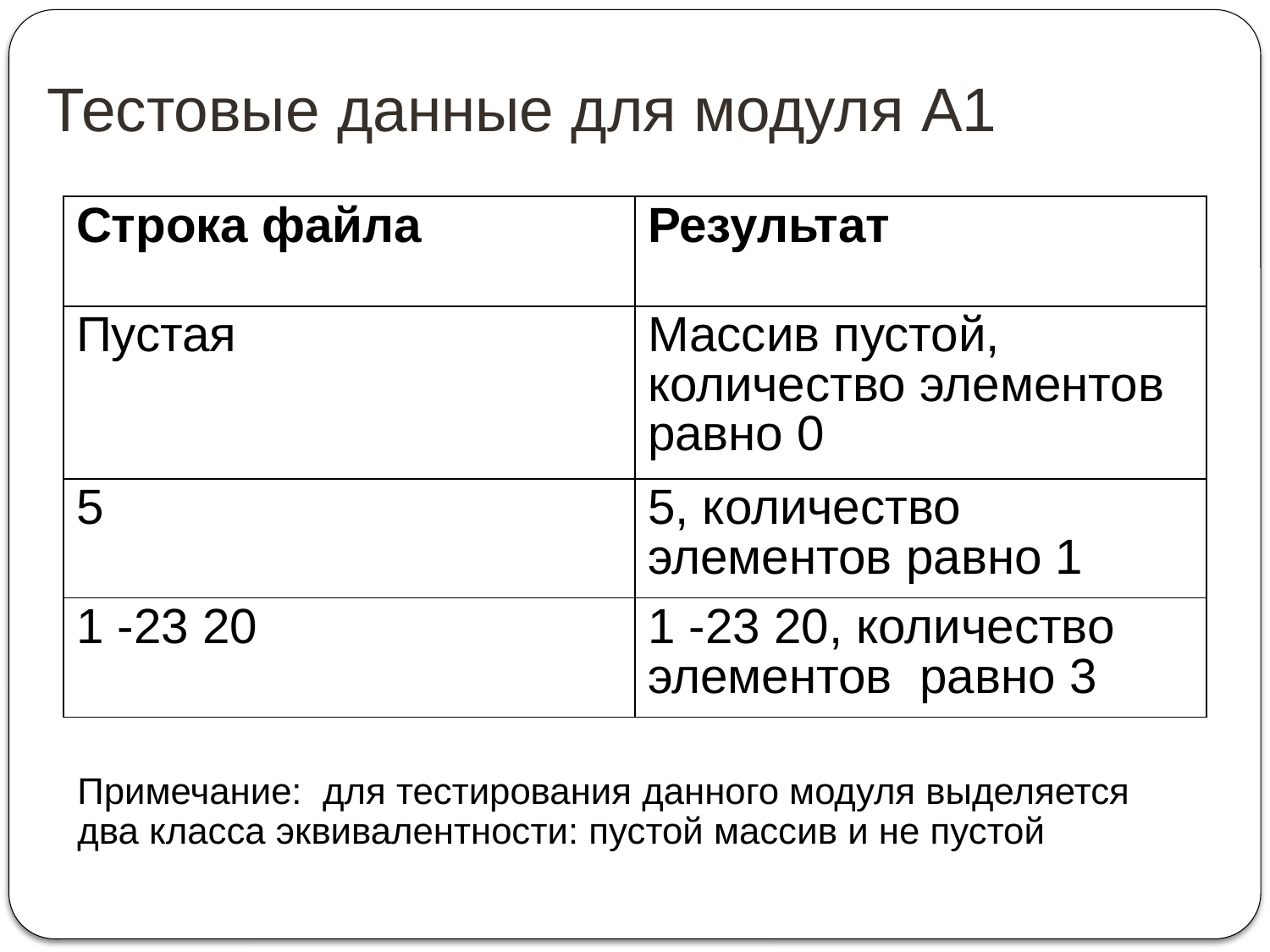

# Тестовые данные для модуля А1
| Строка файла | Результат |
| --- | --- |
| Пустая | Массив пустой, количество элементов равно 0 |
| 5 | 5, количество элементов равно 1 |
| 1 -23 20 | 1 -23 20, количество элементов равно 3 |
Примечание:  для тестирования данного модуля выделяется два класса эквивалентности: пустой массив и не пустой